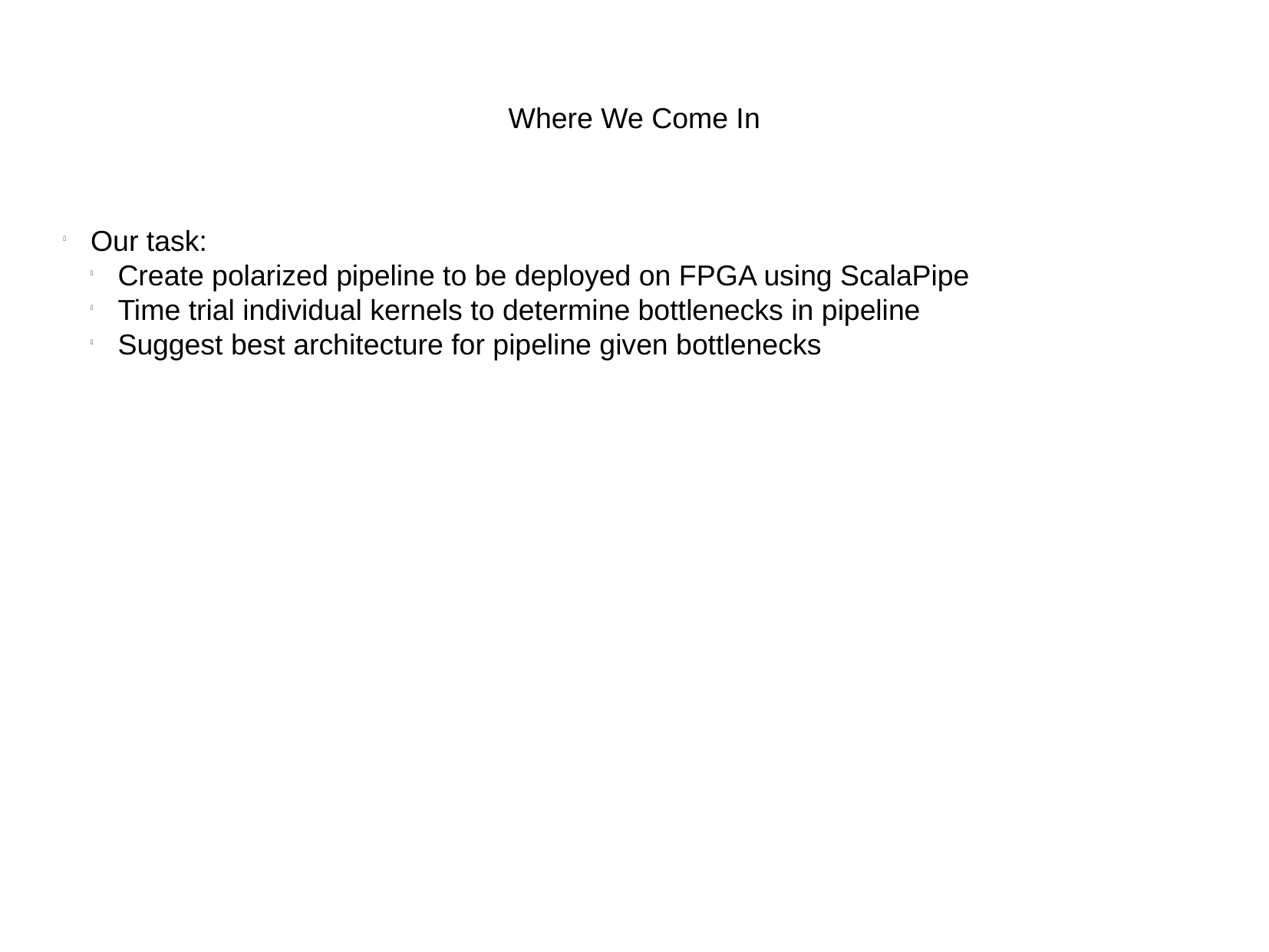

Where We Come In
Our task:
Create polarized pipeline to be deployed on FPGA using ScalaPipe
Time trial individual kernels to determine bottlenecks in pipeline
Suggest best architecture for pipeline given bottlenecks